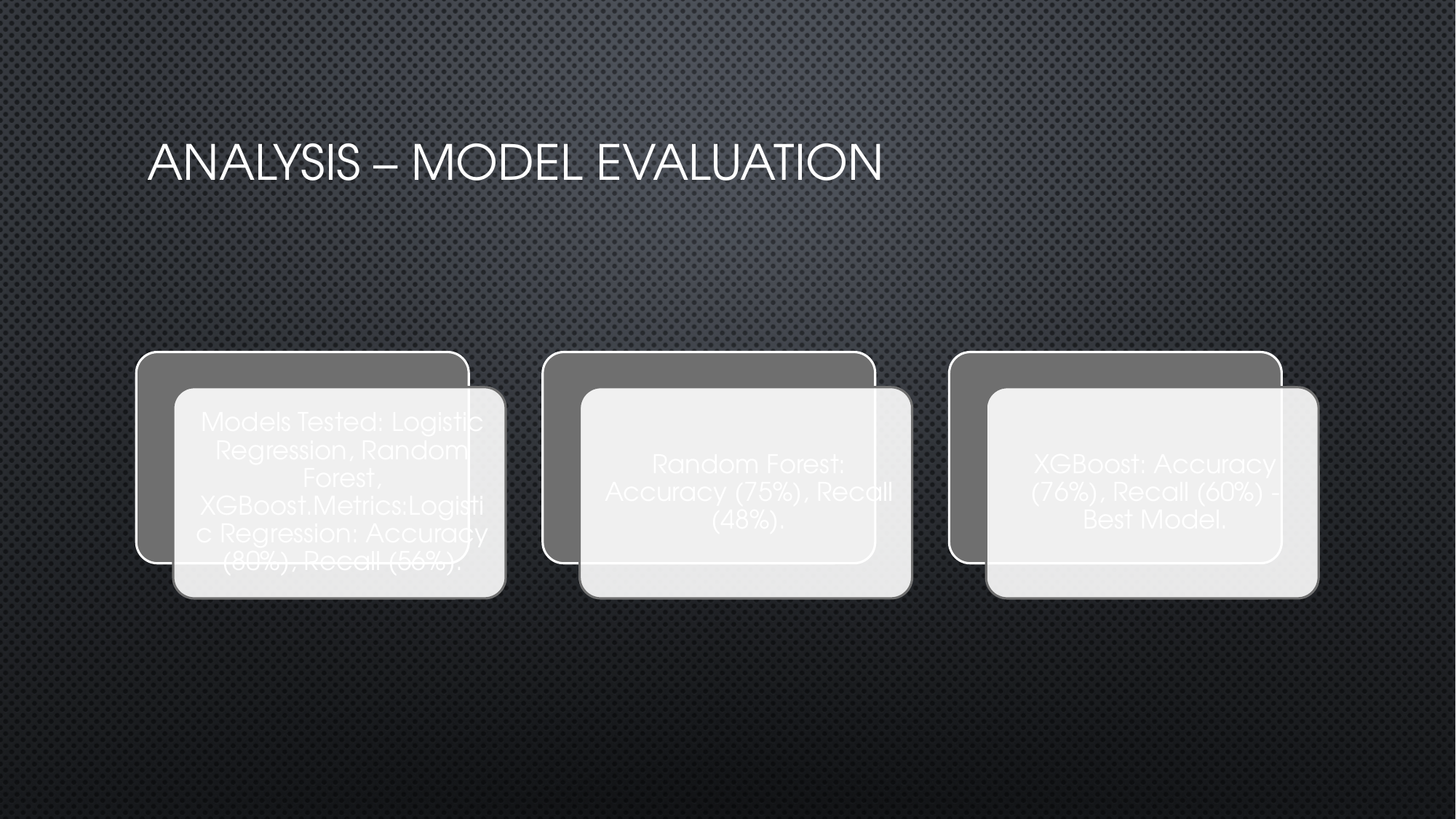

# Analysis – Model Evaluation
Models Tested: Logistic Regression, Random Forest, XGBoost.Metrics:Logistic Regression: Accuracy (80%), Recall (56%).
Random Forest: Accuracy (75%), Recall (48%).
XGBoost: Accuracy (76%), Recall (60%) - Best Model.